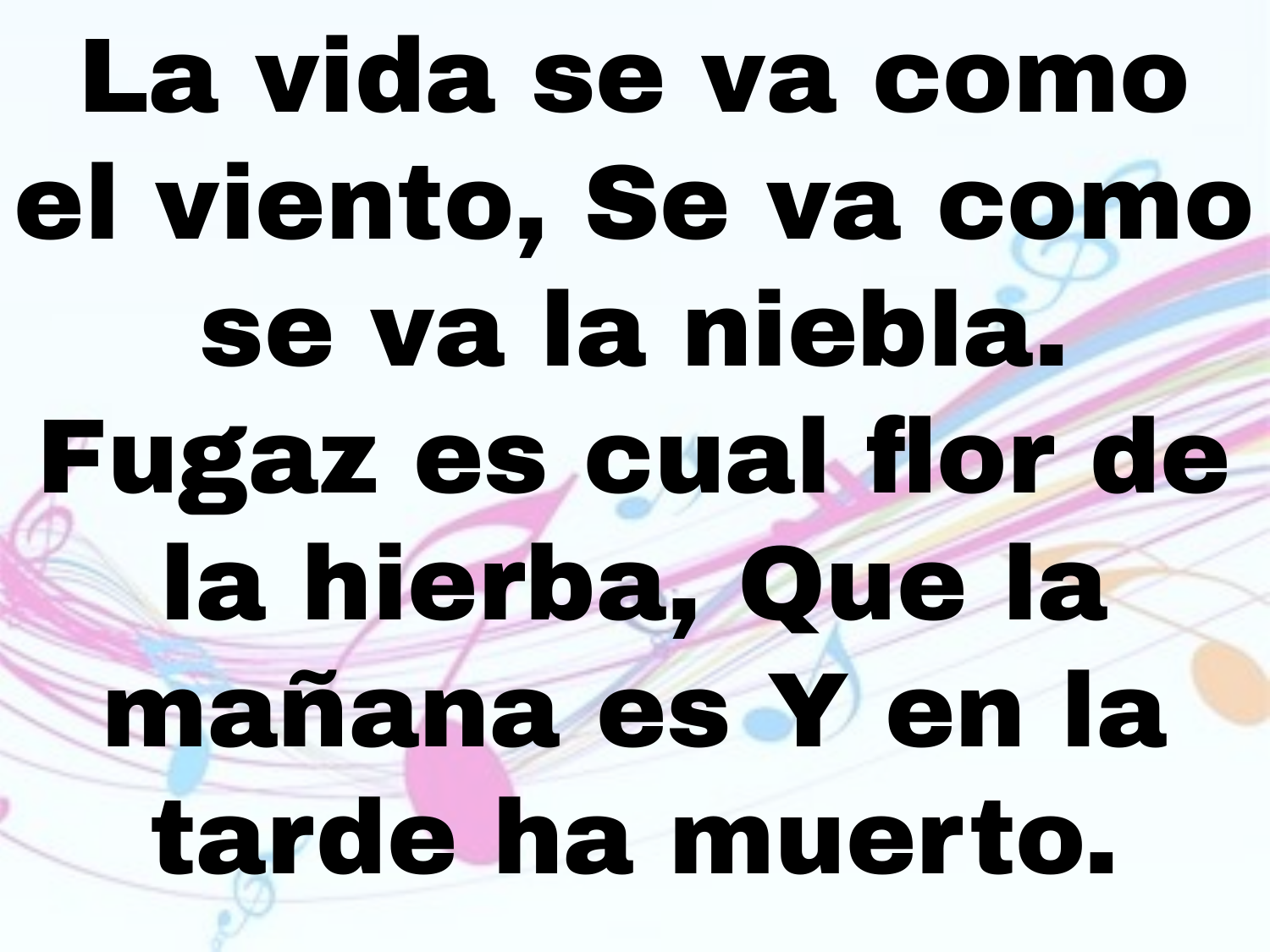

La vida se va como el viento, Se va como se va la niebla. Fugaz es cual flor de la hierba, Que la mañana es Y en la tarde ha muerto.